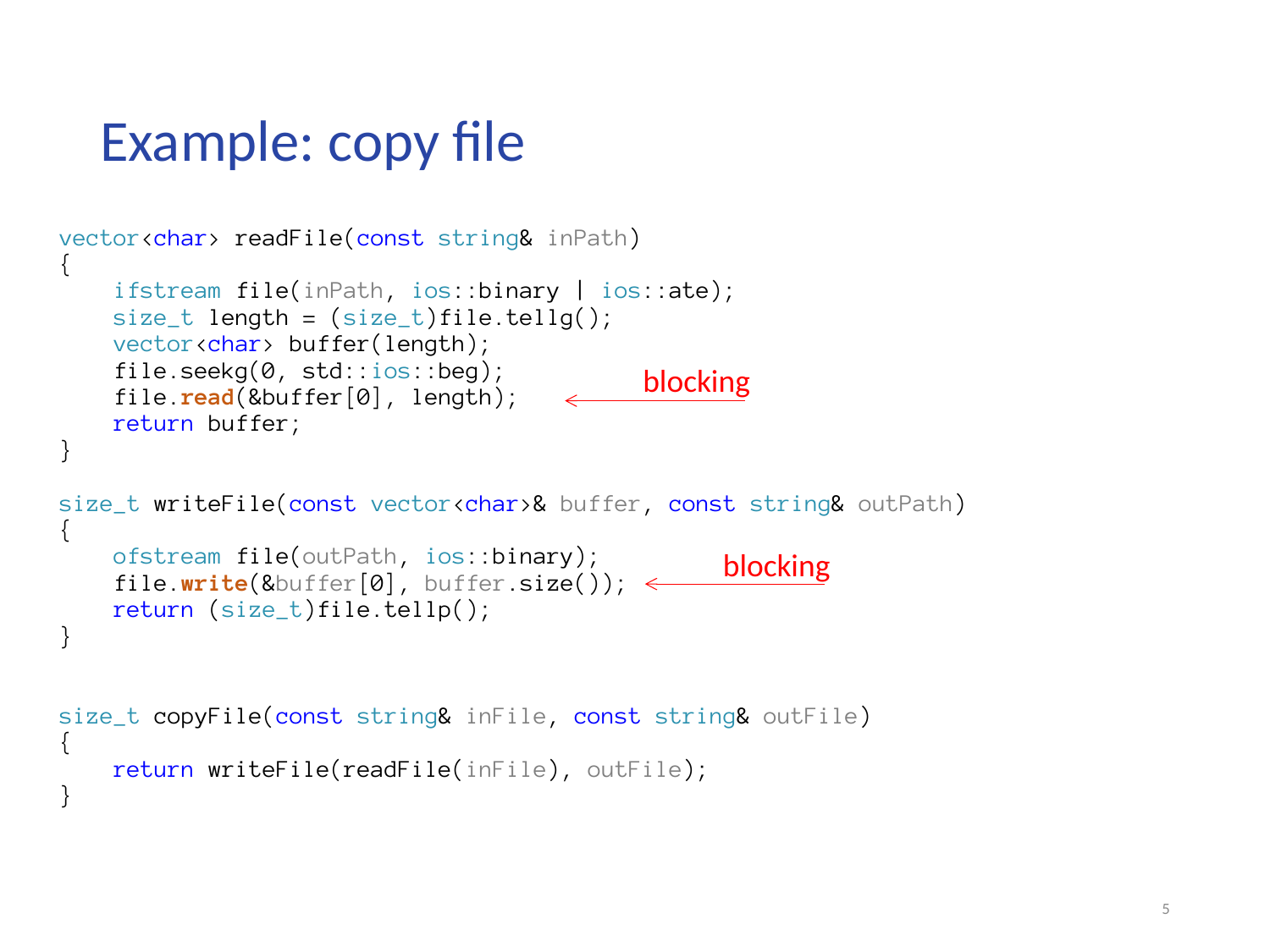

# Example: copy file
vector<char> readFile(const string& inPath)
{
    ifstream file(inPath, ios::binary | ios::ate);
    size_t length = (size_t)file.tellg();
    vector<char> buffer(length);
    file.seekg(0, std::ios::beg);
    file.read(&buffer[0], length);
    return buffer;
}

size_t writeFile(const vector<char>& buffer, const string& outPath)
{
    ofstream file(outPath, ios::binary);
    file.write(&buffer[0], buffer.size());
    return (size_t)file.tellp();
}

size_t copyFile(const string& inFile, const string& outFile)
{
    return writeFile(readFile(inFile), outFile);
}

blocking
|  |
| --- |
blocking
5